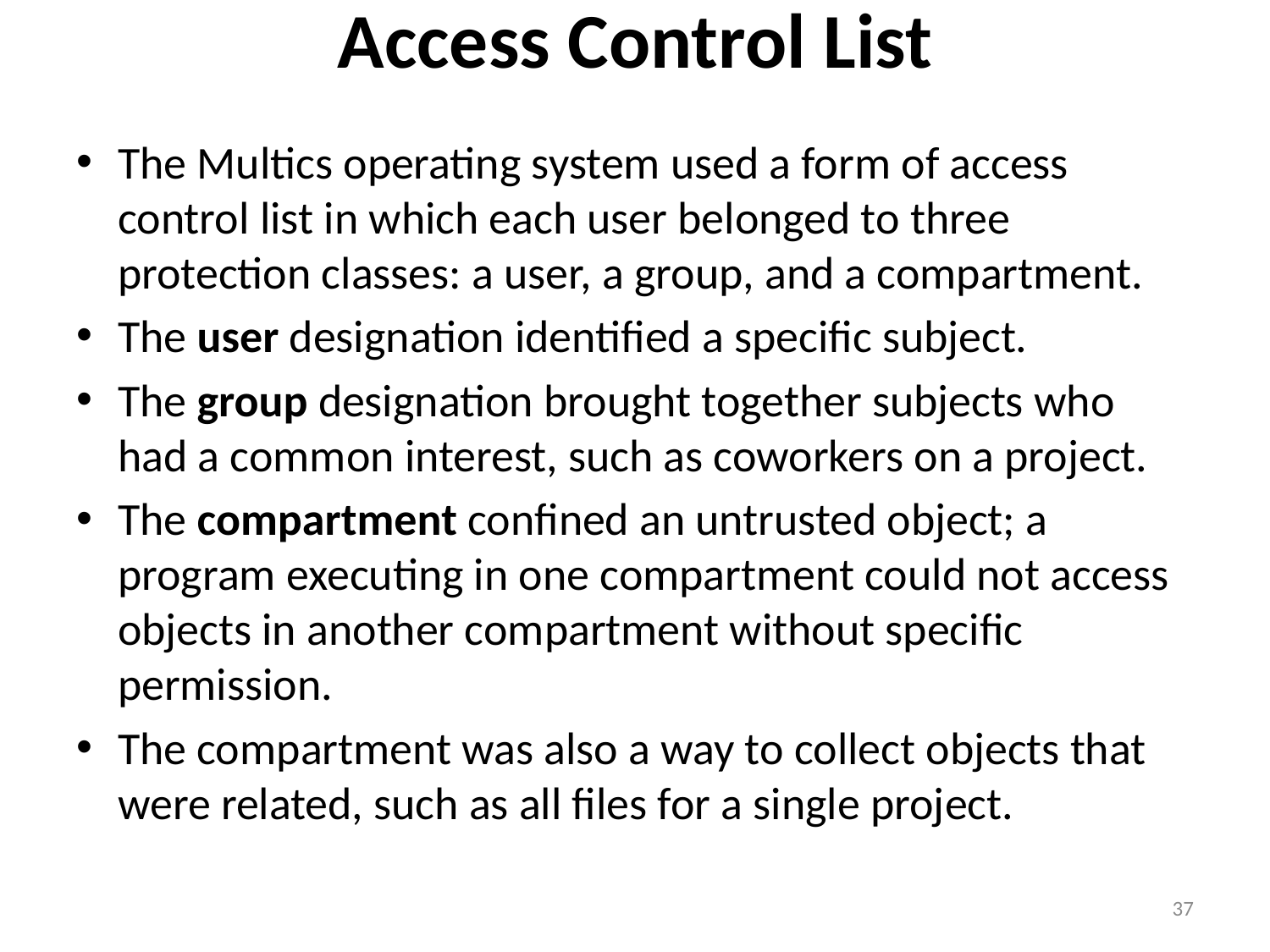

# Access Control List
The Multics operating system used a form of access control list in which each user belonged to three protection classes: a user, a group, and a compartment.
The user designation identified a specific subject.
The group designation brought together subjects who had a common interest, such as coworkers on a project.
The compartment confined an untrusted object; a program executing in one compartment could not access objects in another compartment without specific permission.
The compartment was also a way to collect objects that were related, such as all files for a single project.
37